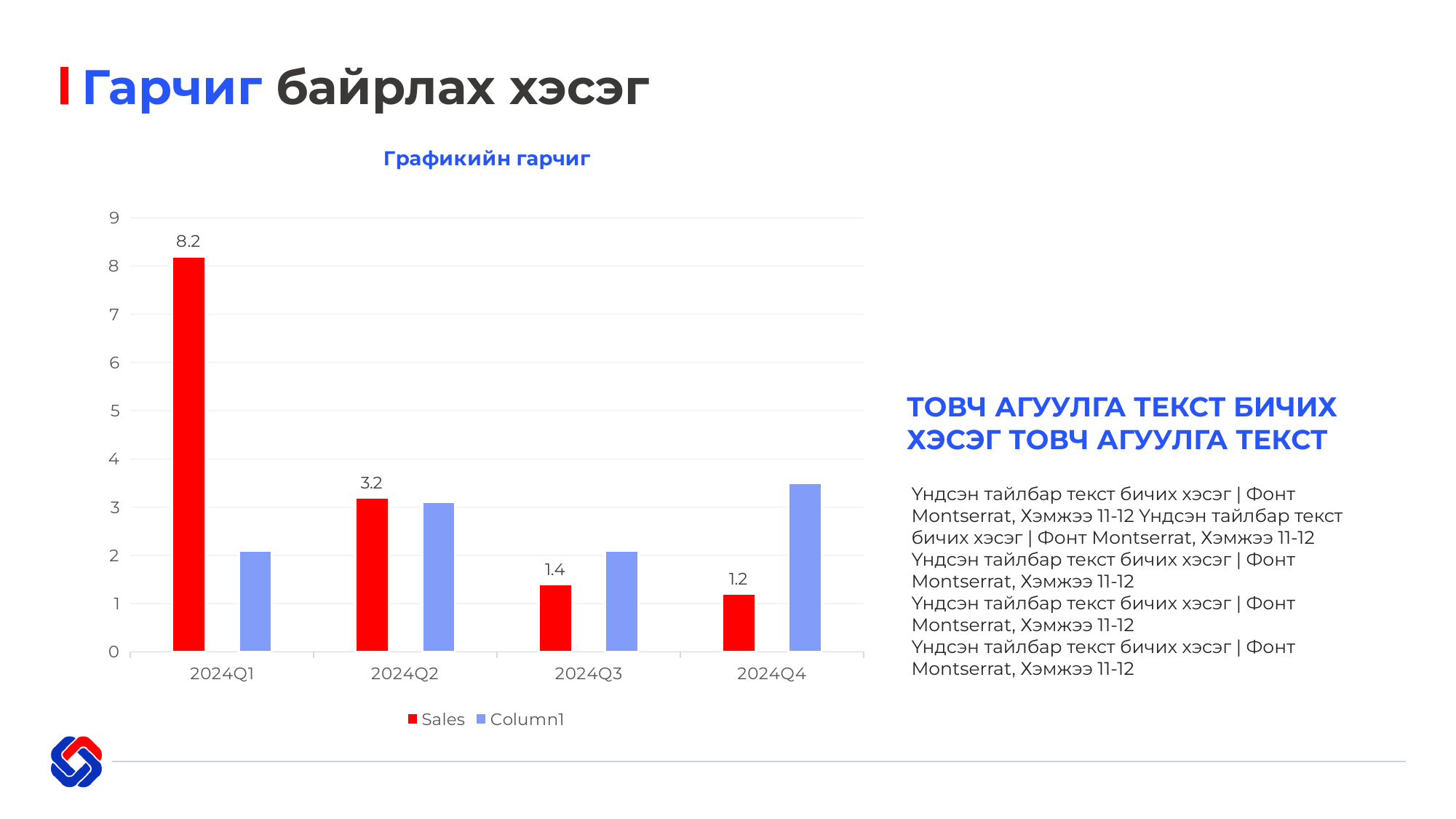

Гарчиг байрлах хэсэг

### Chart: Графикийн гарчиг

| Category | Sales | Column1 |
|---|---|---|
| 2024Q1 | 8.2 | 2.1 |
| 2024Q2 | 3.2 | 3.1 |
| 2024Q3 | 1.4 | 2.1 |
| 2024Q4 | 1.2 | 3.5 |
ТОВЧ АГУУЛГА ТЕКСТ БИЧИХ ХЭСЭГ ТОВЧ АГУУЛГА ТЕКСТ
Үндсэн тайлбар текст бичих хэсэг | Фонт Montserrat, Хэмжээ 11-12 Үндсэн тайлбар текст бичих хэсэг | Фонт Montserrat, Хэмжээ 11-12
Үндсэн тайлбар текст бичих хэсэг | Фонт Montserrat, Хэмжээ 11-12
Үндсэн тайлбар текст бичих хэсэг | Фонт Montserrat, Хэмжээ 11-12
Үндсэн тайлбар текст бичих хэсэг | Фонт Montserrat, Хэмжээ 11-12